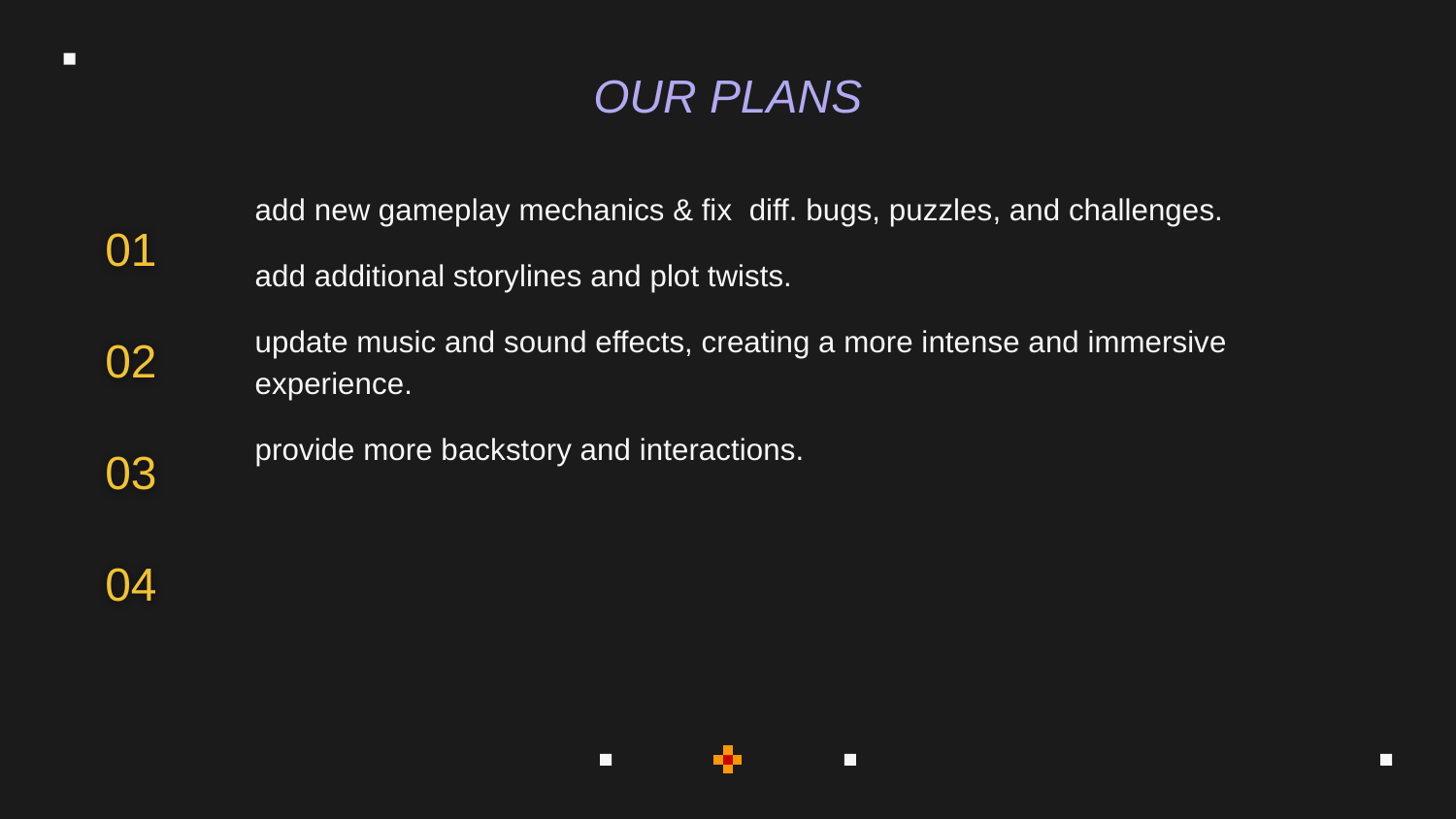

# OUR PLANS
01

02

03

04
add new gameplay mechanics & fix  diff. bugs, puzzles, and challenges.
add additional storylines and plot twists.
update music and sound effects, creating a more intense and immersive experience.
provide more backstory and interactions.